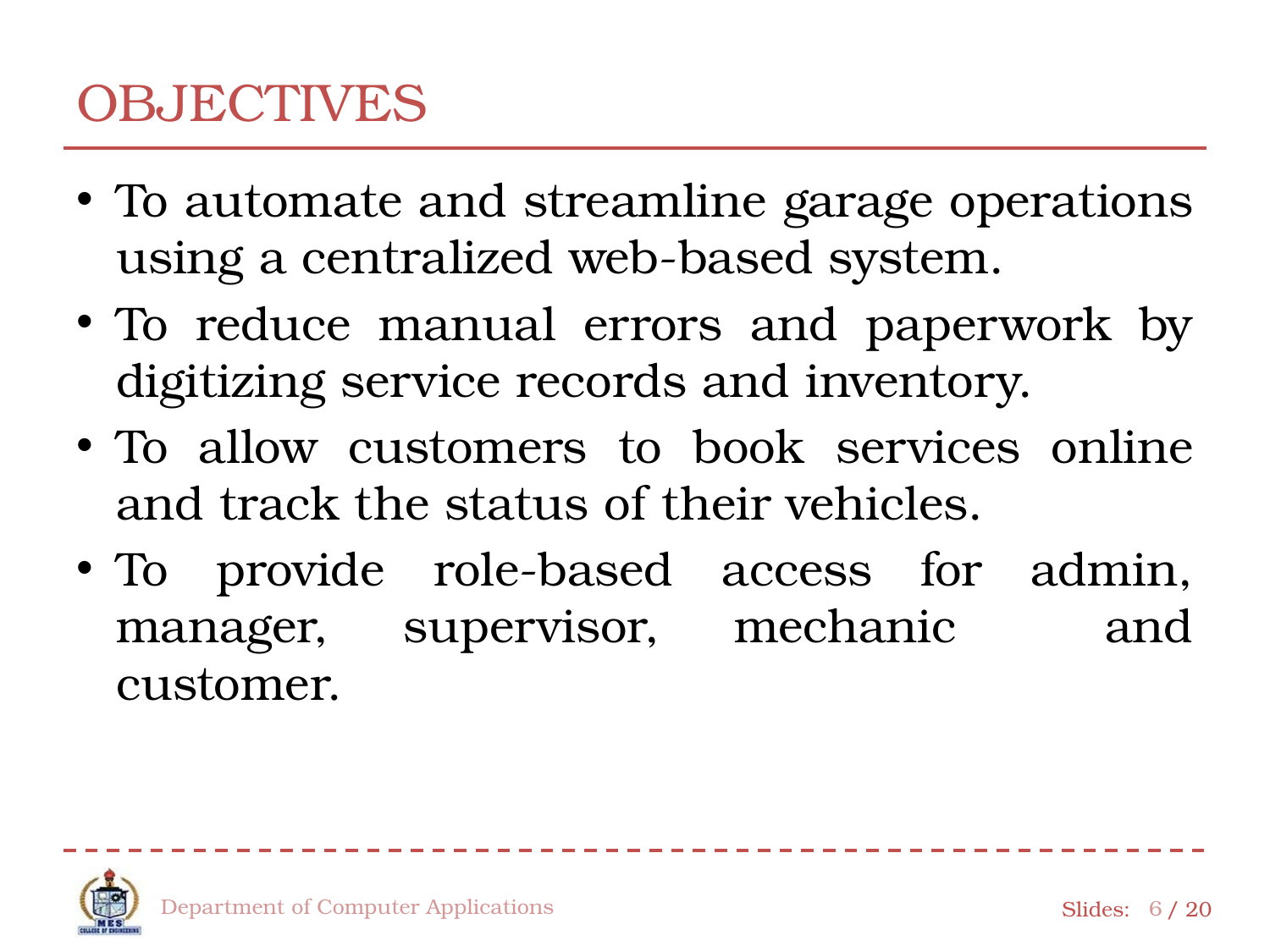

# OBJECTIVES
To automate and streamline garage operations using a centralized web-based system.
To reduce manual errors and paperwork by digitizing service records and inventory.
To allow customers to book services online and track the status of their vehicles.
To provide role-based access for admin, manager, supervisor, mechanic  and customer.

Department of Computer Applications
6